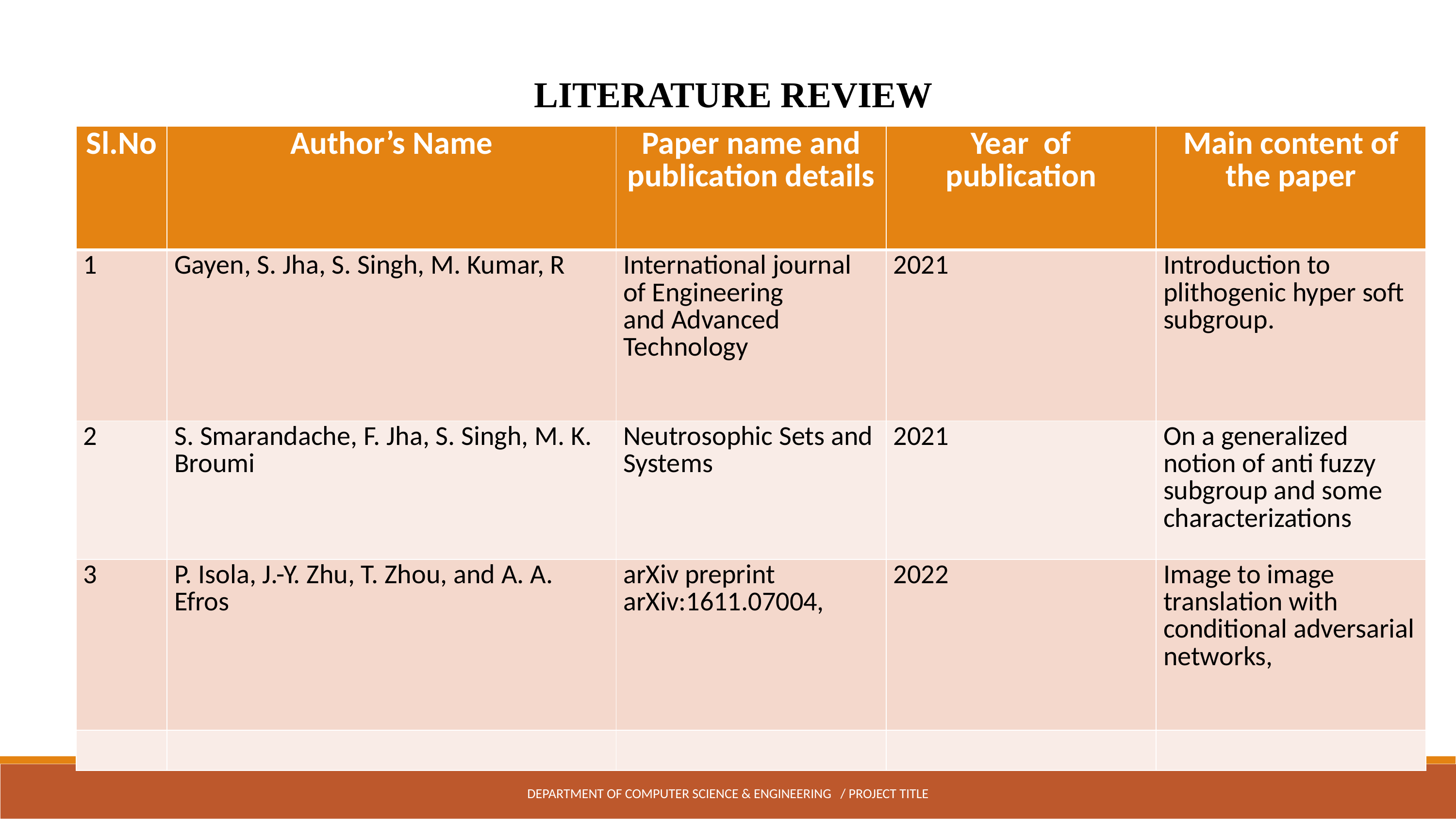

LITERATURE REVIEW
| Sl.No | Author’s Name | Paper name and publication details | Year of publication | Main content of the paper |
| --- | --- | --- | --- | --- |
| 1 | Gayen, S. Jha, S. Singh, M. Kumar, R | International journal of Engineering and Advanced Technology | 2021 | Introduction to plithogenic hyper soft subgroup. |
| 2 | S. Smarandache, F. Jha, S. Singh, M. K. Broumi | Neutrosophic Sets and Systems | 2021 | On a generalized notion of anti fuzzy subgroup and some characterizations |
| 3 | P. Isola, J.-Y. Zhu, T. Zhou, and A. A. Efros | arXiv preprint arXiv:1611.07004, | 2022 | Image to image translation with conditional adversarial networks, |
|  |  |  |  |  |

DEPARTMENT OF COMPUTER SCIENCE & ENGINEERING   / PROJECT TITLE
7